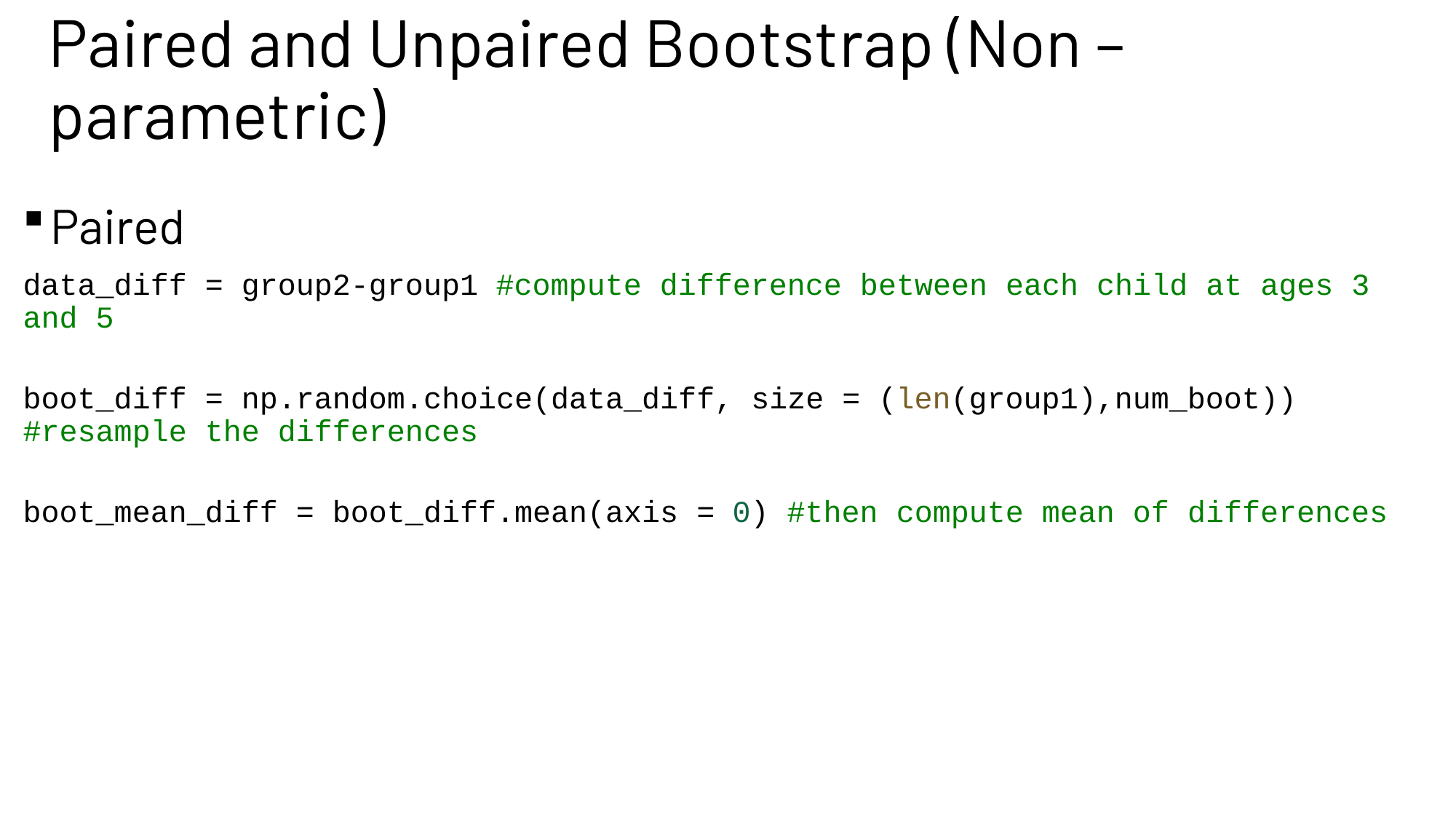

# Paired and Unpaired Bootstrap (Non – parametric)
Paired
data_diff = group2-group1 #compute difference between each child at ages 3 and 5
boot_diff = np.random.choice(data_diff, size = (len(group1),num_boot)) #resample the differences
boot_mean_diff = boot_diff.mean(axis = 0) #then compute mean of differences